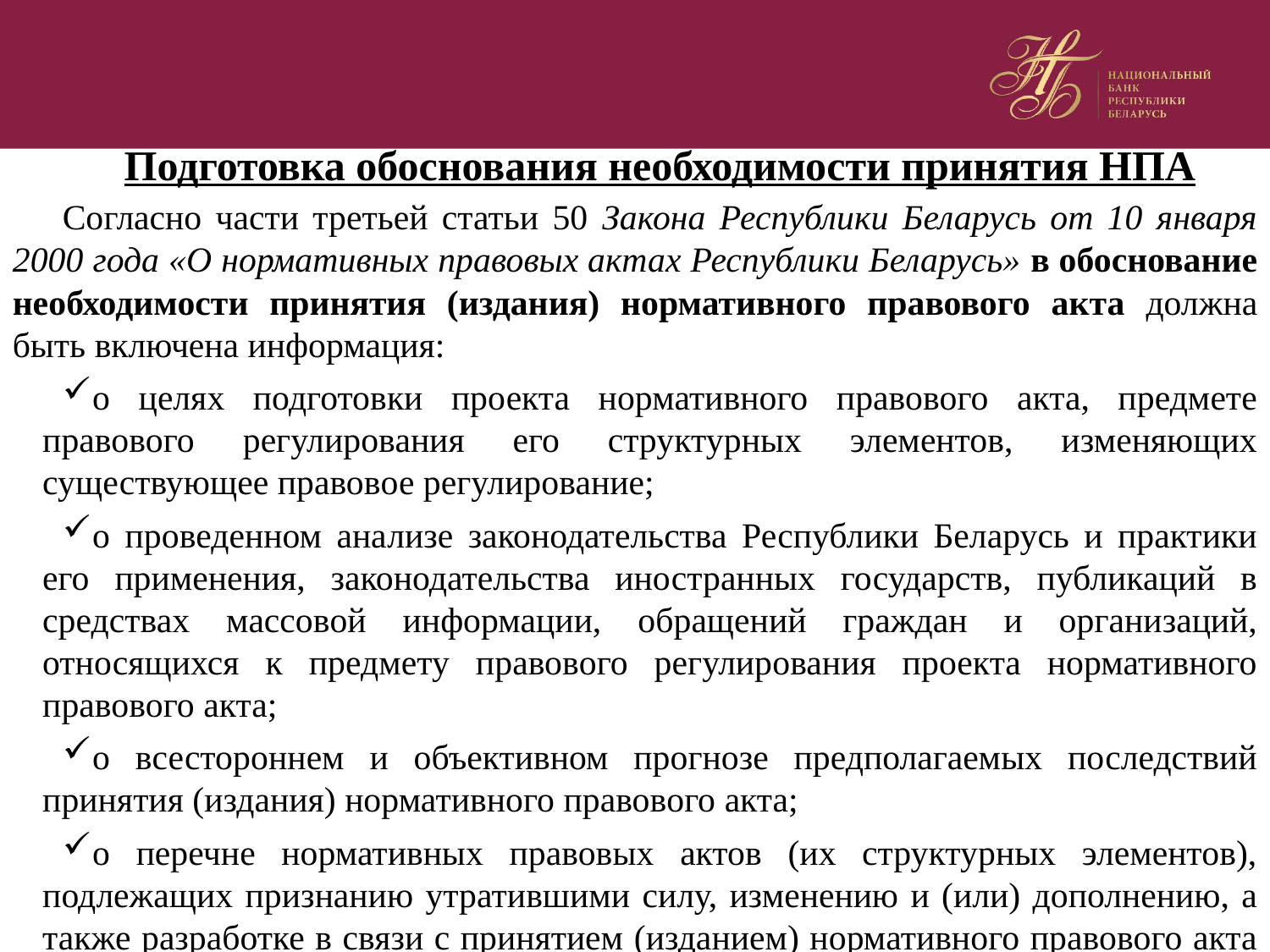

Подготовка обоснования необходимости принятия НПА
Согласно части третьей статьи 50 Закона Республики Беларусь от 10 января 2000 года «О нормативных правовых актах Республики Беларусь» в обоснование необходимости принятия (издания) нормативного правового акта должна быть включена информация:
о целях подготовки проекта нормативного правового акта, предмете правового регулирования его структурных элементов, изменяющих существующее правовое регулирование;
о проведенном анализе законодательства Республики Беларусь и практики его применения, законодательства иностранных государств, публикаций в средствах массовой информации, обращений граждан и организаций, относящихся к предмету правового регулирования проекта нормативного правового акта;
о всестороннем и объективном прогнозе предполагаемых последствий принятия (издания) нормативного правового акта;
о перечне нормативных правовых актов (их структурных элементов), подлежащих признанию утратившими силу, изменению и (или) дополнению, а также разработке в связи с принятием (изданием) нормативного правового акта (при их наличии).